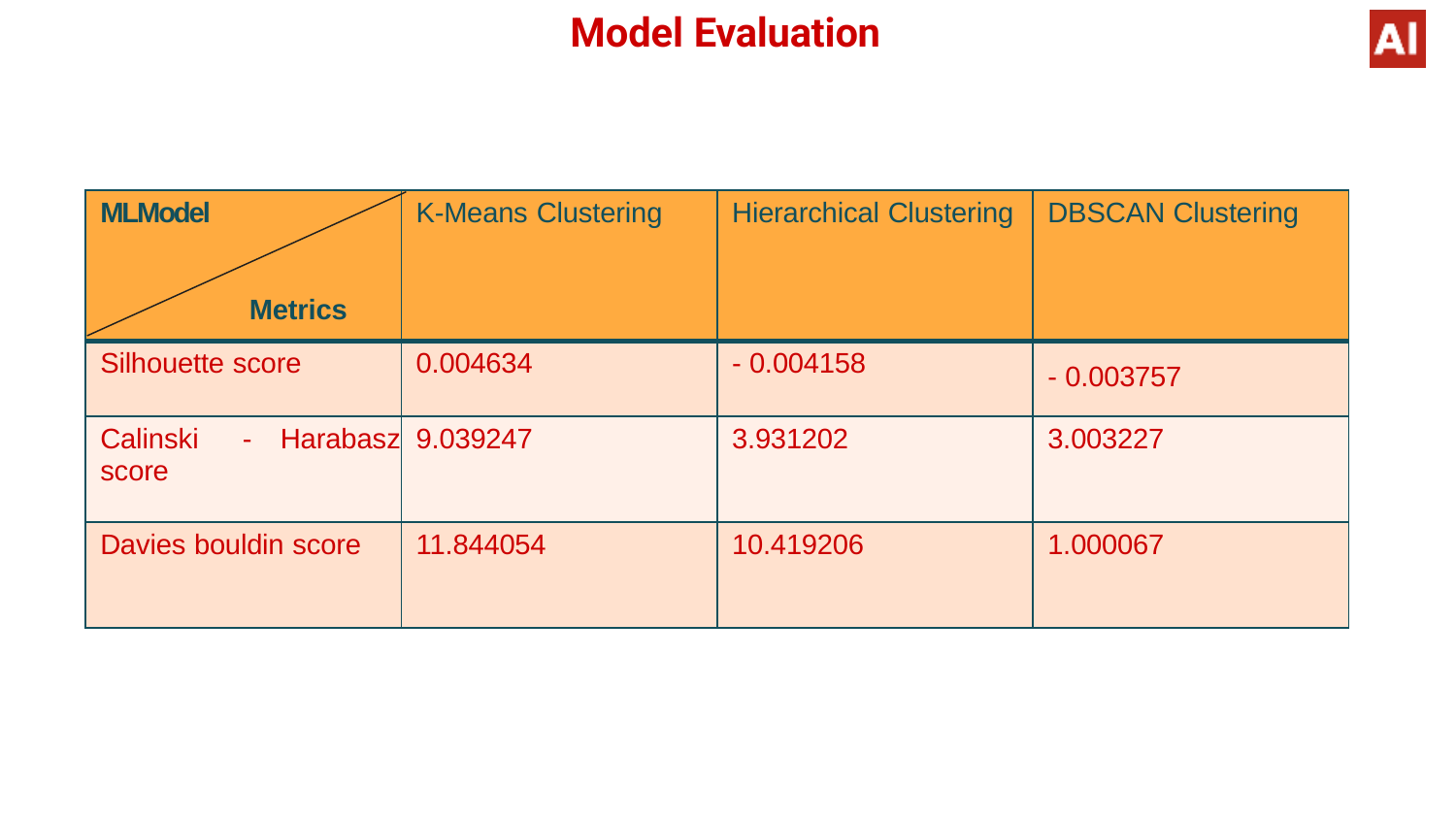

# Model Evaluation
| MLModel Metrics | K-Means Clustering | Hierarchical Clustering | DBSCAN Clustering |
| --- | --- | --- | --- |
| Silhouette score | 0.004634 | - 0.004158 | - 0.003757 |
| Calinski - Harabasz score | 9.039247 | 3.931202 | 3.003227 |
| Davies bouldin score | 11.844054 | 10.419206 | 1.000067 |